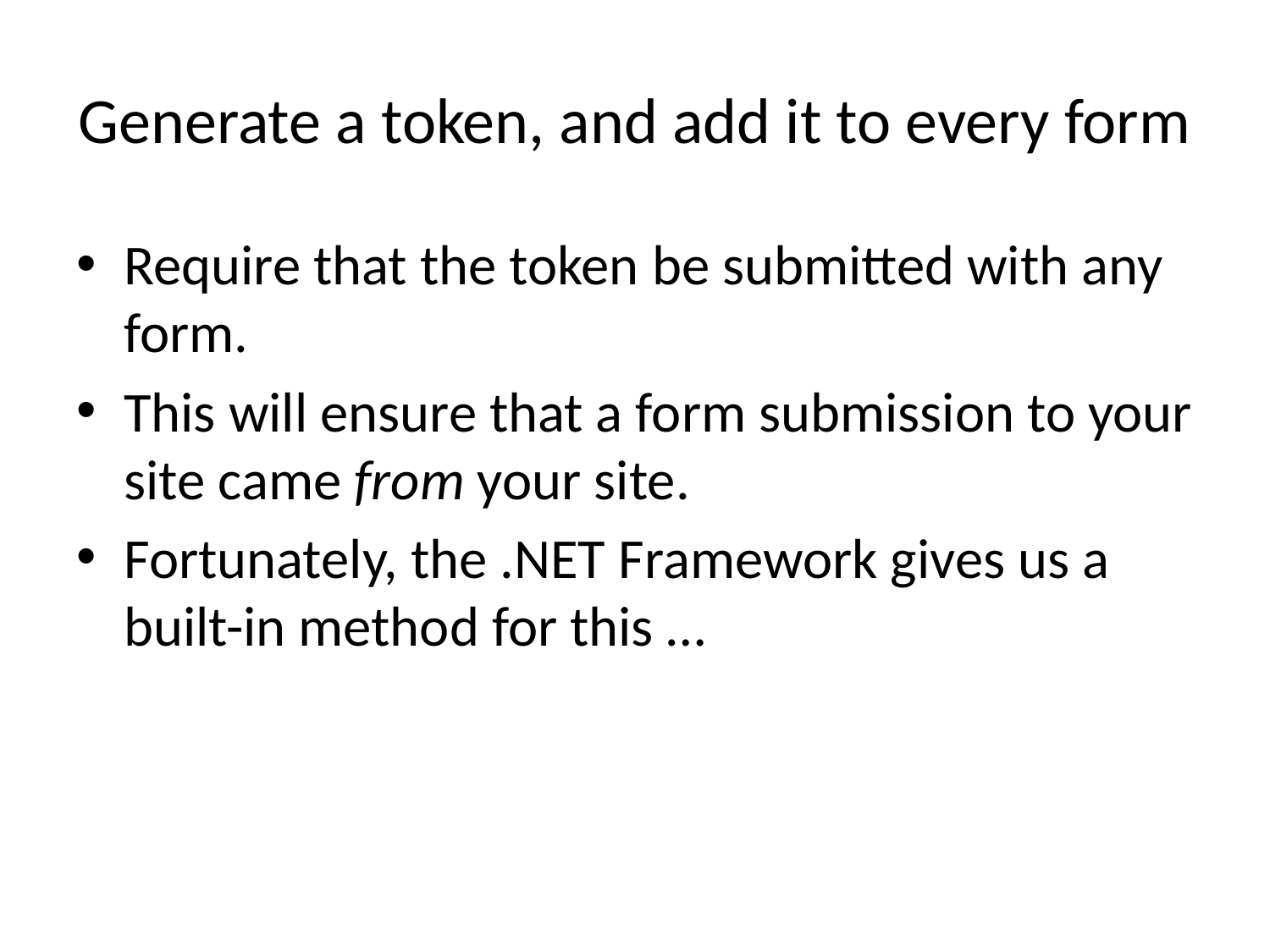

# Generate a token, and add it to every form
Require that the token be submitted with any form.
This will ensure that a form submission to your site came from your site.
Fortunately, the .NET Framework gives us a built-in method for this …